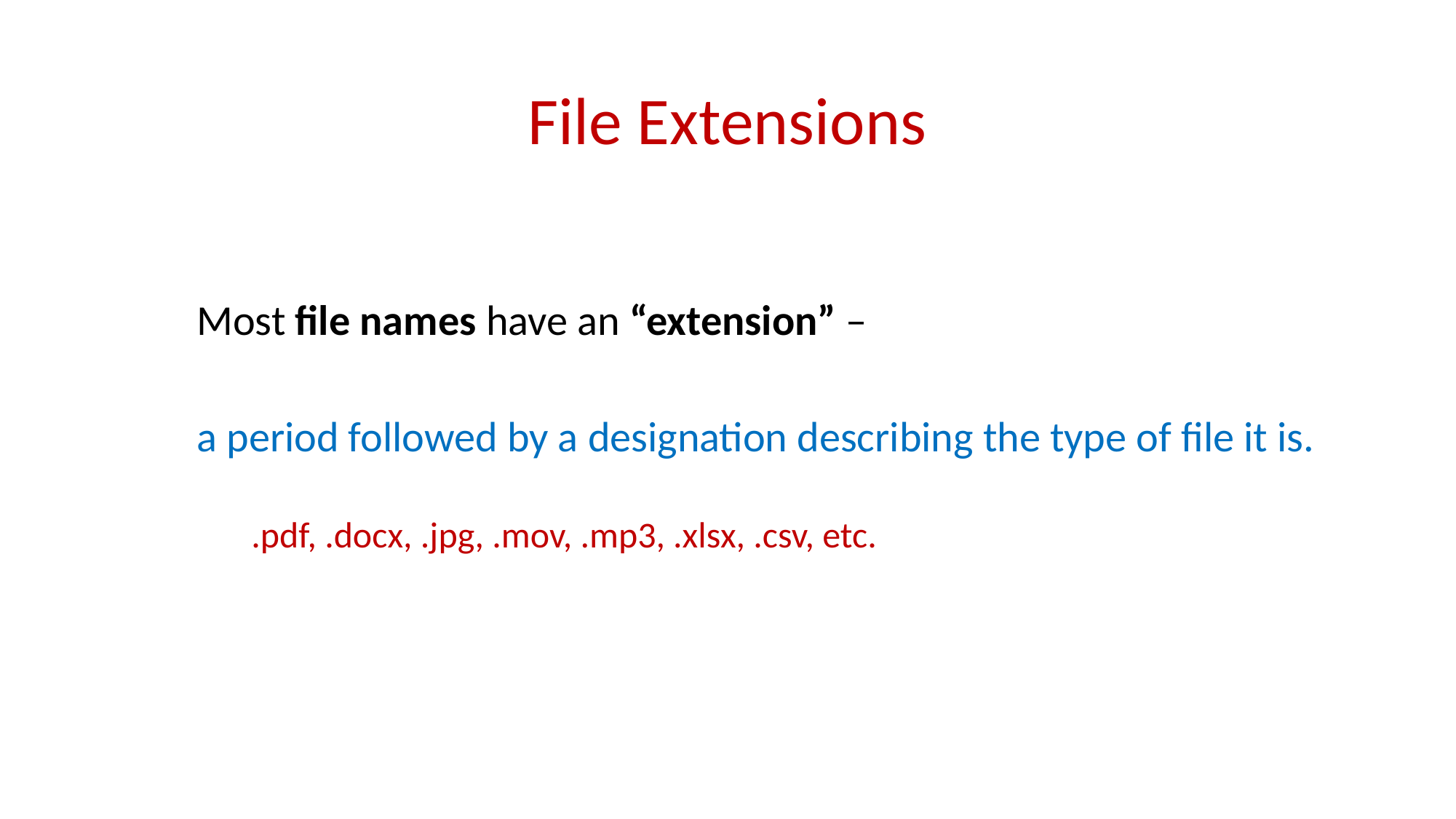

# File Extensions
Most file names have an “extension” –
a period followed by a designation describing the type of file it is.
.pdf, .docx, .jpg, .mov, .mp3, .xlsx, .csv, etc.